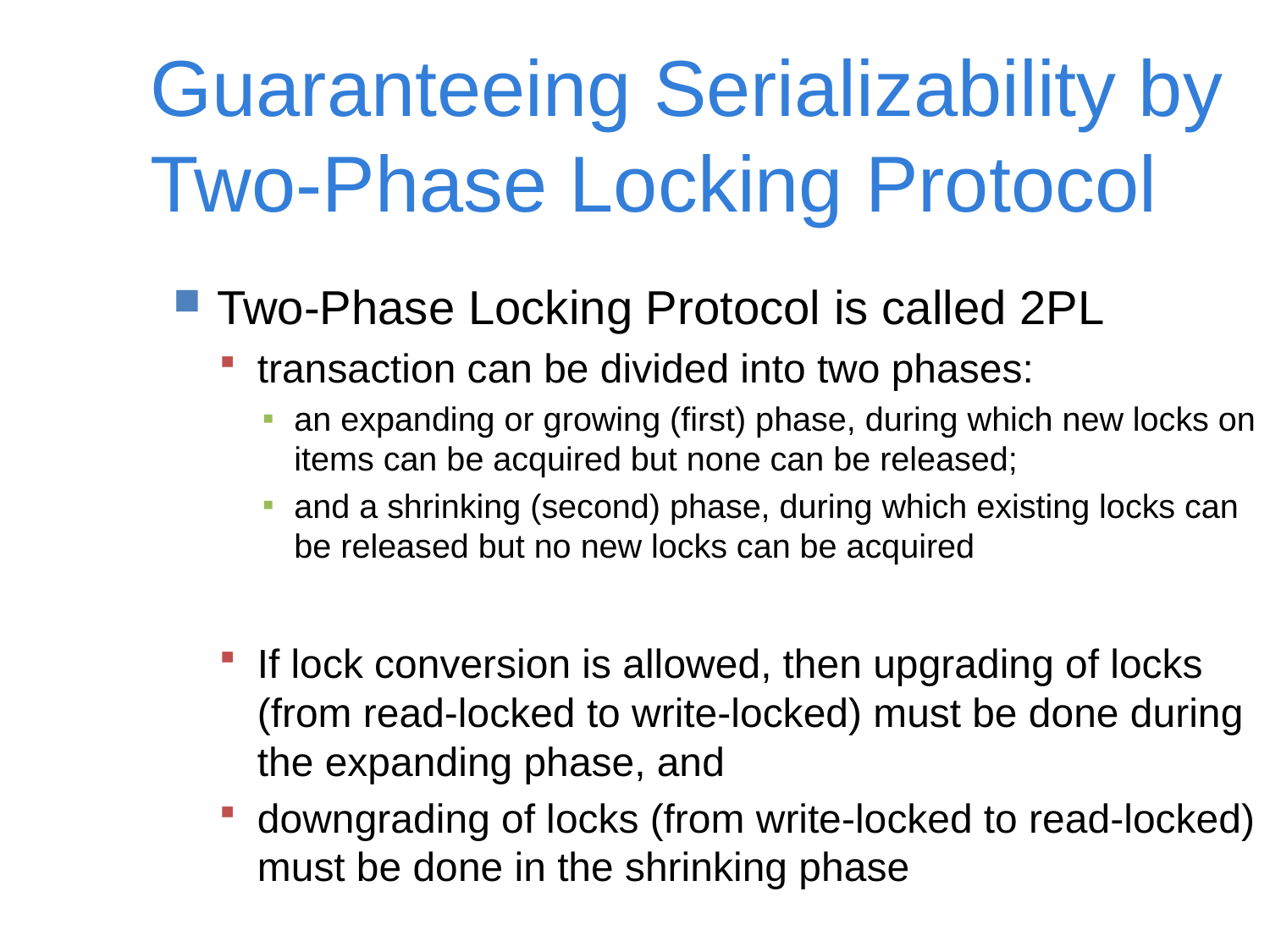

Guaranteeing Serializability by Two-Phase Locking Protocol
Two-Phase Locking Protocol is called 2PL
transaction can be divided into two phases:
an expanding or growing (first) phase, during which new locks on items can be acquired but none can be released;
and a shrinking (second) phase, during which existing locks can be released but no new locks can be acquired

If lock conversion is allowed, then upgrading of locks (from read-locked to write-locked) must be done during the expanding phase, and
downgrading of locks (from write-locked to read-locked) must be done in the shrinking phase